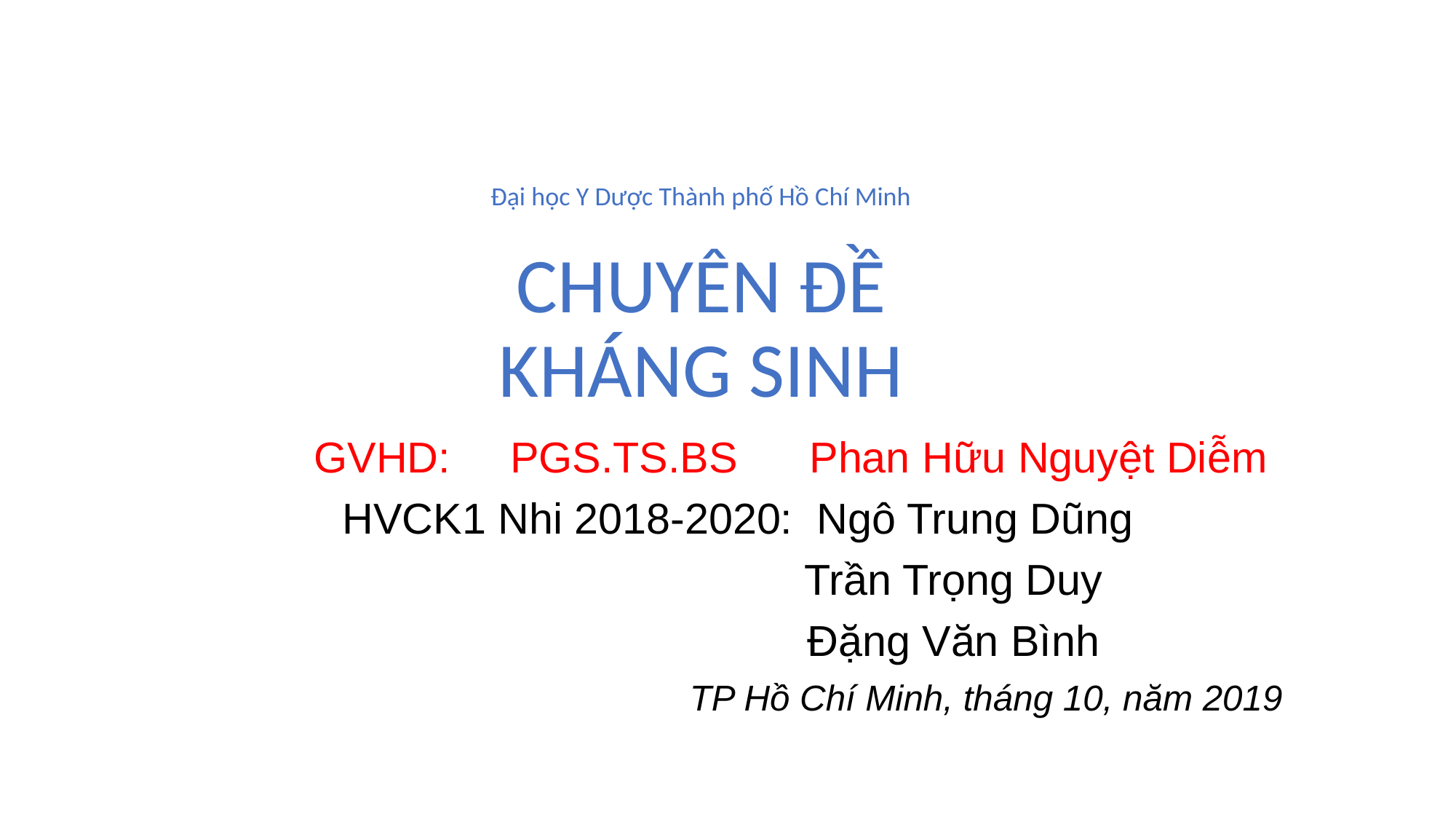

# Đại học Y Dược Thành phố Hồ Chí Minh CHUYÊN ĐỀ KHÁNG SINH
           GVHD:     PGS.TS.BS      Phan Hữu Nguyệt Diễm
HVCK1 Nhi 2018-2020:  Ngô Trung Dũng
			          Trần Trọng Duy
			          Đặng Văn Bình
TP Hồ Chí Minh, tháng 10, năm 2019